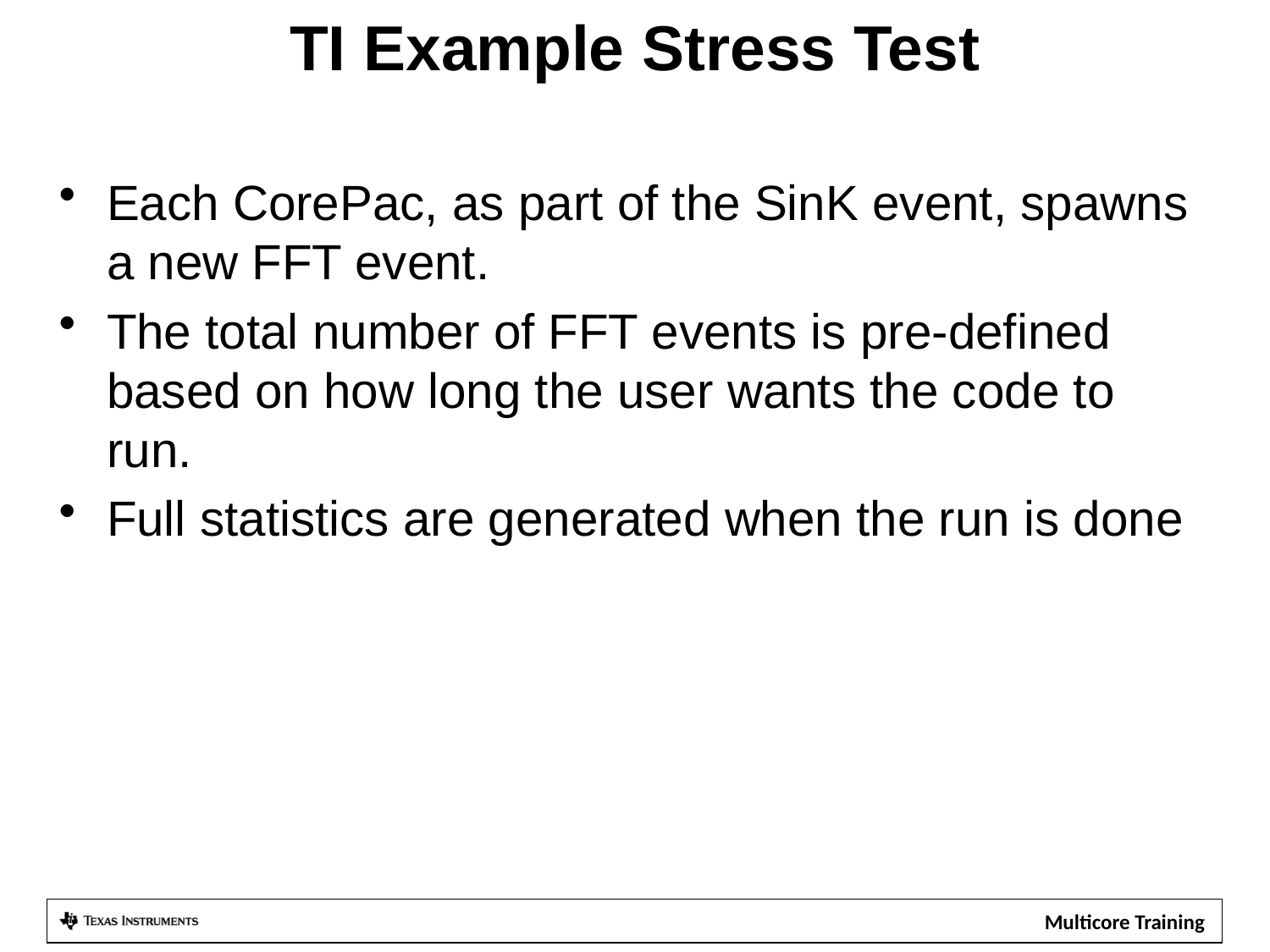

# TI Example Stress Test
Each CorePac, as part of the SinK event, spawns a new FFT event.
The total number of FFT events is pre-defined based on how long the user wants the code to run.
Full statistics are generated when the run is done